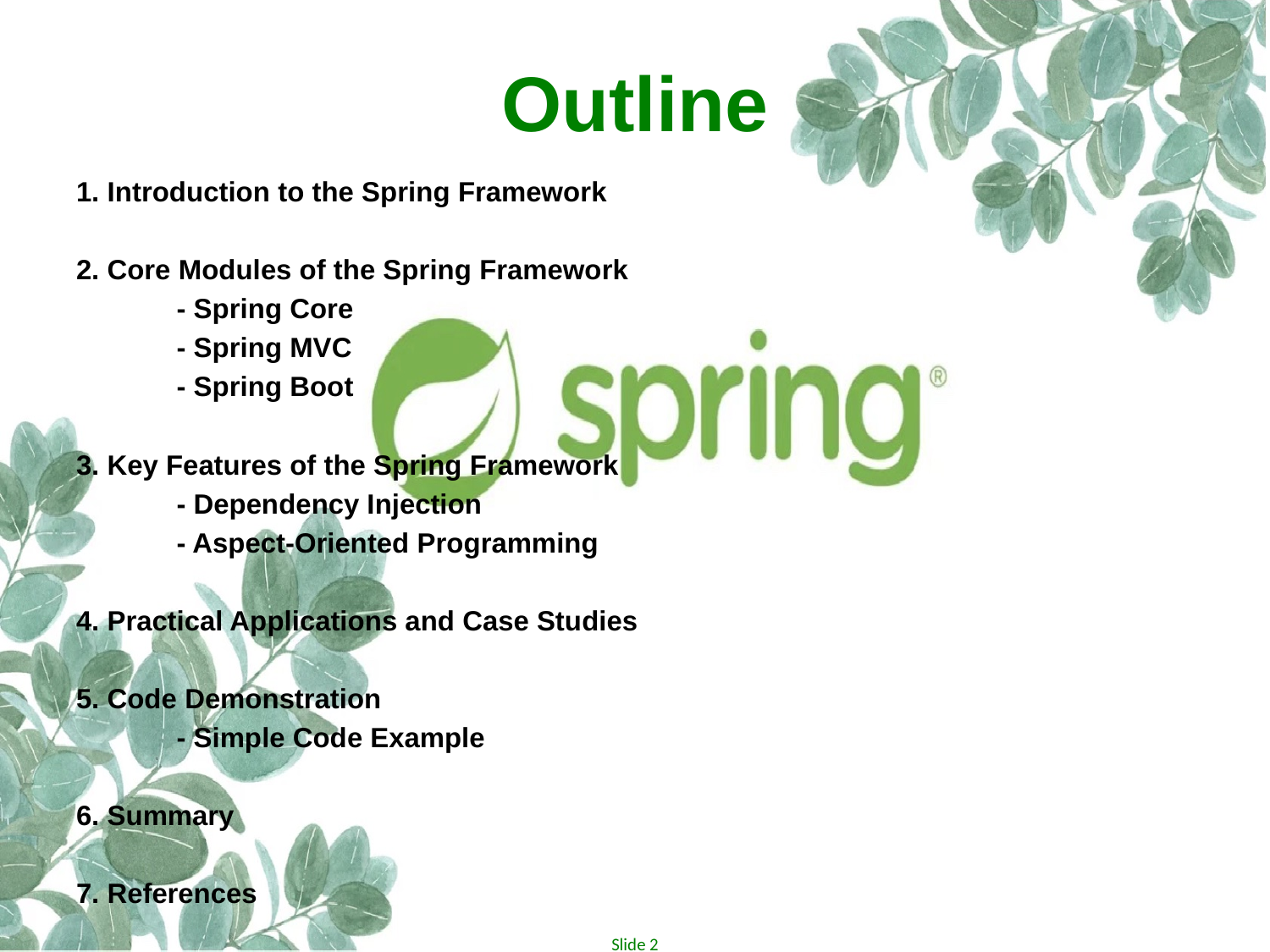

# Outline
1. Introduction to the Spring Framework

2. Core Modules of the Spring Framework
	- Spring Core
	- Spring MVC
	- Spring Boot

3. Key Features of the Spring Framework
	- Dependency Injection
	- Aspect-Oriented Programming

4. Practical Applications and Case Studies

5. Code Demonstration
	- Simple Code Example

6. Summary

7. References

Slide 2